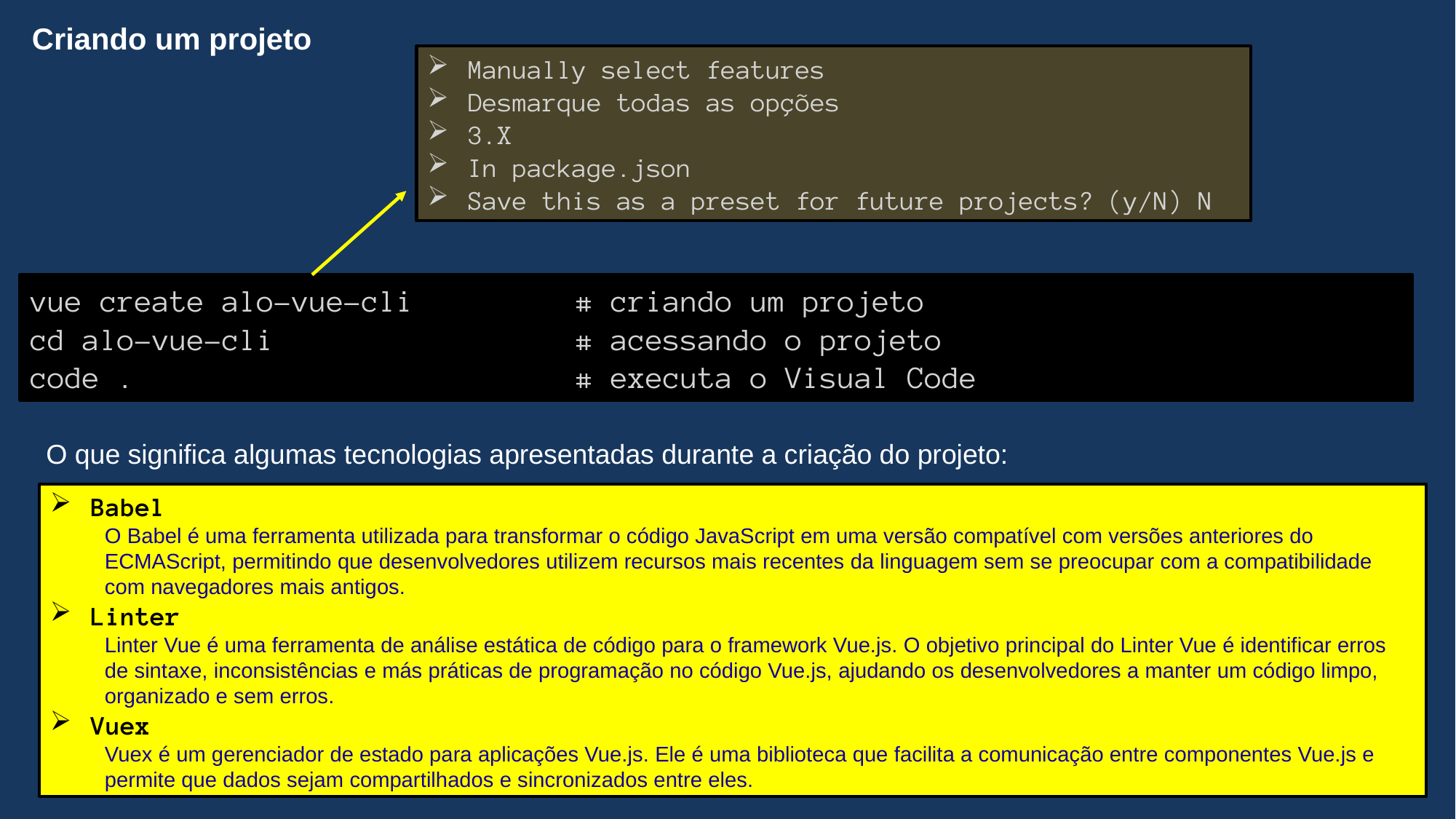

Criando um projeto
Manually select features
Desmarque todas as opções
3.X
In package.json
Save this as a preset for future projects? (y/N) N
vue create alo-vue-cli	    	# criando um projeto
cd alo-vue-cli 			# acessando o projeto
code .					# executa o Visual Code
O que significa algumas tecnologias apresentadas durante a criação do projeto:
Babel
O Babel é uma ferramenta utilizada para transformar o código JavaScript em uma versão compatível com versões anteriores do ECMAScript, permitindo que desenvolvedores utilizem recursos mais recentes da linguagem sem se preocupar com a compatibilidade com navegadores mais antigos.
Linter
Linter Vue é uma ferramenta de análise estática de código para o framework Vue.js. O objetivo principal do Linter Vue é identificar erros de sintaxe, inconsistências e más práticas de programação no código Vue.js, ajudando os desenvolvedores a manter um código limpo, organizado e sem erros.
Vuex
Vuex é um gerenciador de estado para aplicações Vue.js. Ele é uma biblioteca que facilita a comunicação entre componentes Vue.js e permite que dados sejam compartilhados e sincronizados entre eles.